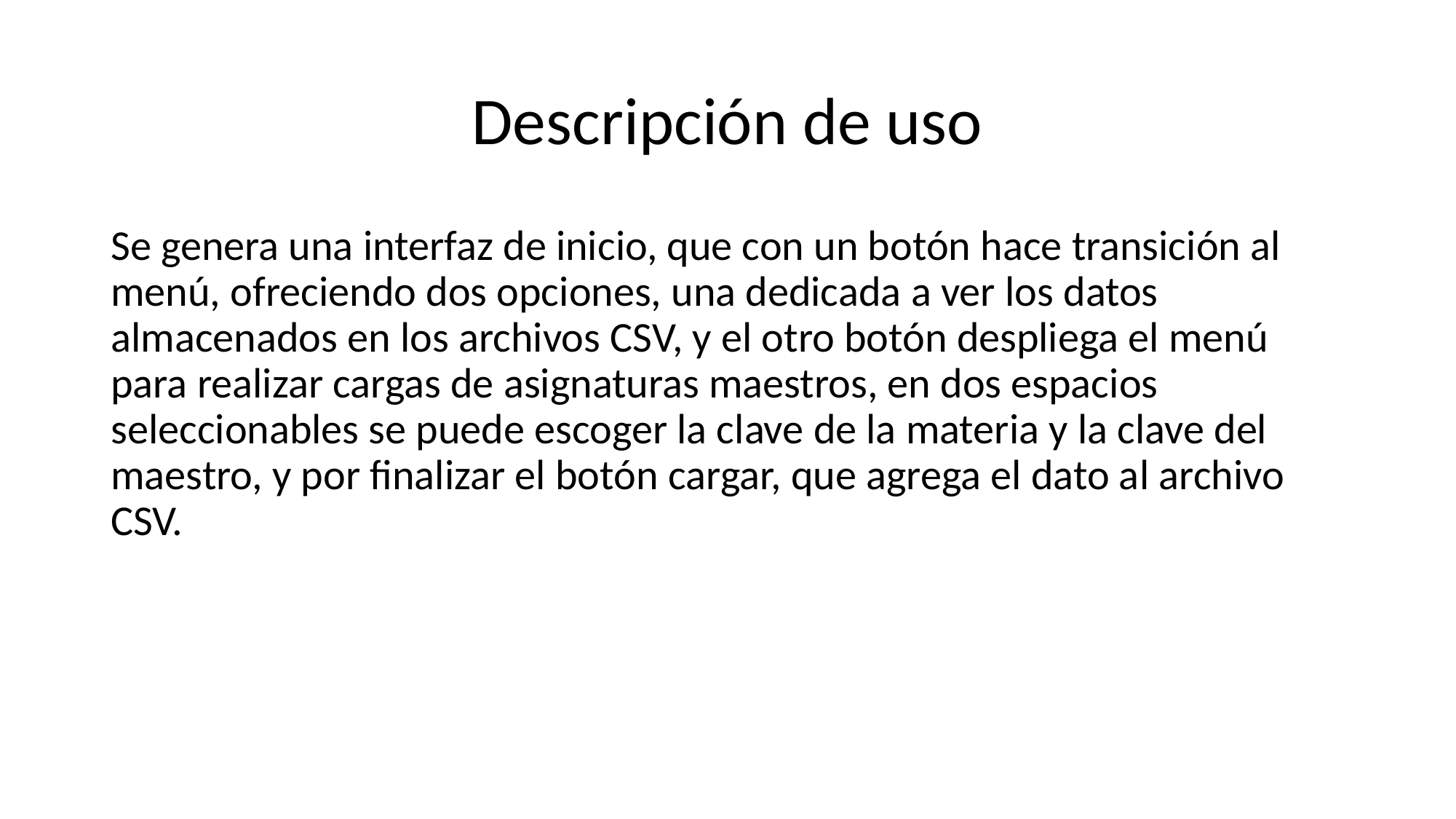

# Descripción de uso
Se genera una interfaz de inicio, que con un botón hace transición al menú, ofreciendo dos opciones, una dedicada a ver los datos almacenados en los archivos CSV, y el otro botón despliega el menú para realizar cargas de asignaturas maestros, en dos espacios seleccionables se puede escoger la clave de la materia y la clave del maestro, y por finalizar el botón cargar, que agrega el dato al archivo CSV.